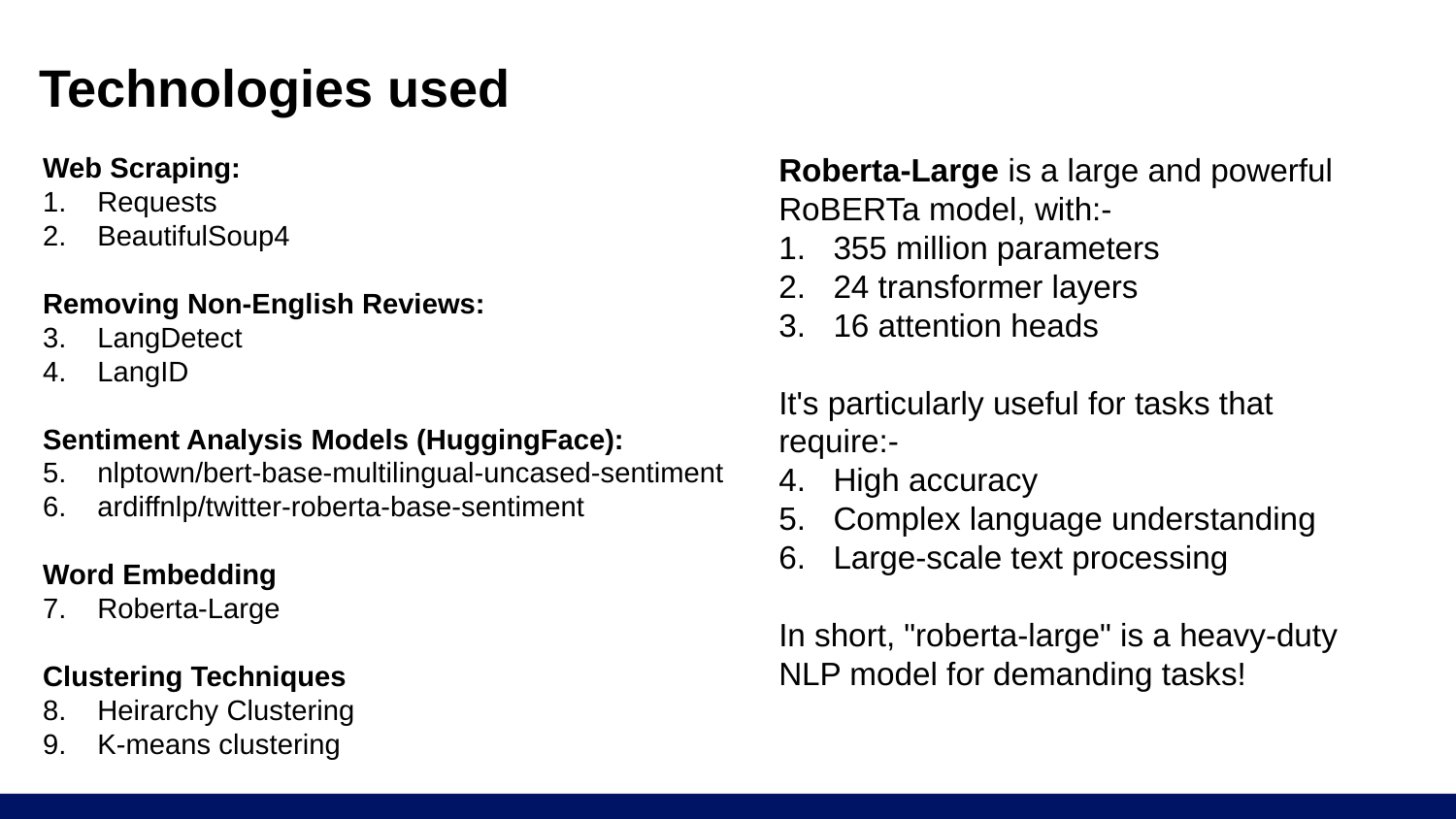

# Technologies used
Web Scraping:
Requests
BeautifulSoup4

Removing Non-English Reviews:
LangDetect
LangID

Sentiment Analysis Models (HuggingFace):
nlptown/bert-base-multilingual-uncased-sentiment
ardiffnlp/twitter-roberta-base-sentiment

Word Embedding
Roberta-Large

Clustering Techniques
Heirarchy Clustering
K-means clustering

Roberta-Large is a large and powerful RoBERTa model, with:-
355 million parameters
24 transformer layers
16 attention heads

It's particularly useful for tasks that require:-
High accuracy
Complex language understanding
Large-scale text processing

In short, "roberta-large" is a heavy-duty NLP model for demanding tasks!